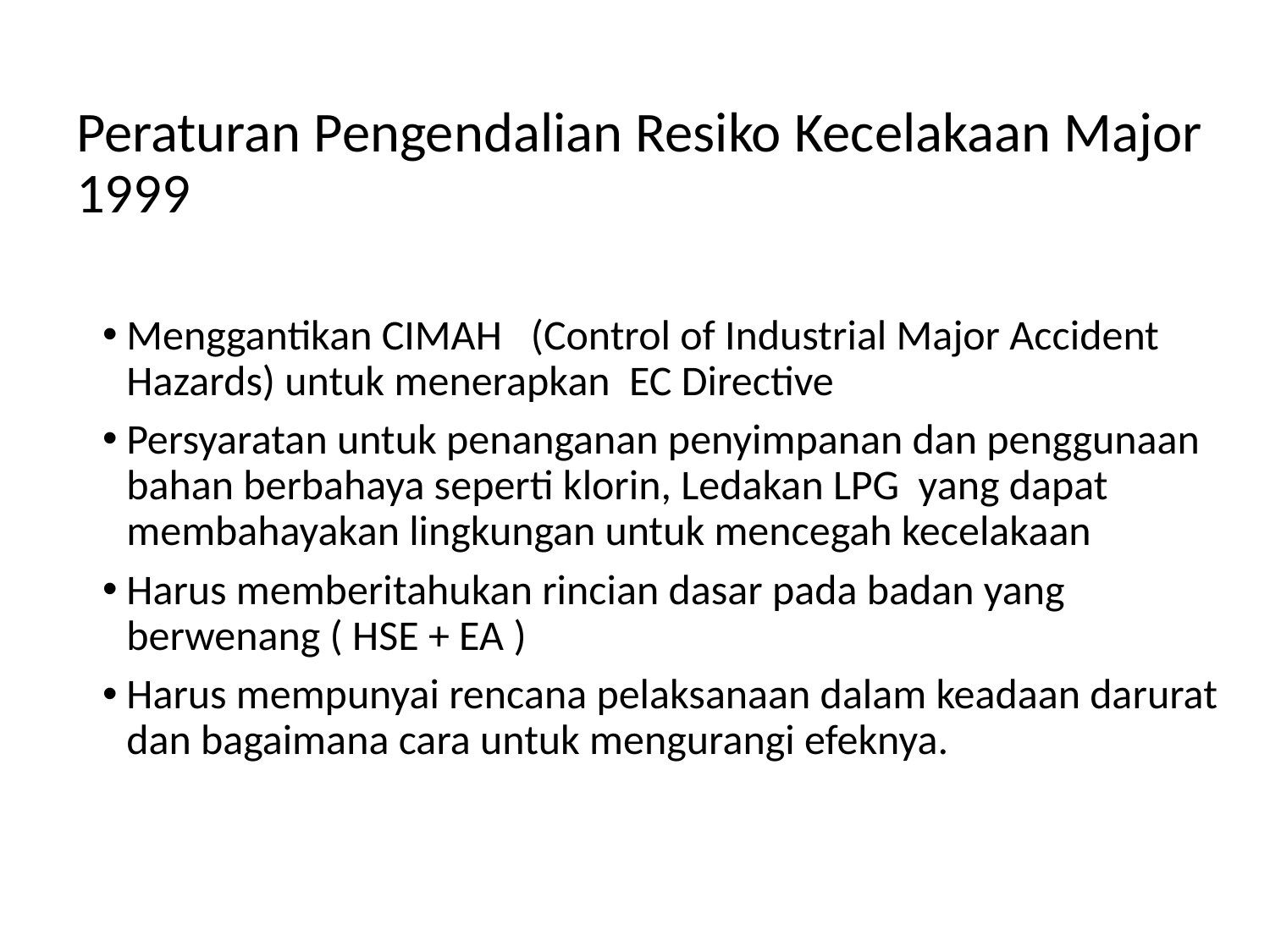

# Peraturan Pengendalian Resiko Kecelakaan Major 1999
Menggantikan CIMAH   (Control of Industrial Major Accident Hazards) untuk menerapkan  EC Directive
Persyaratan untuk penanganan penyimpanan dan penggunaan bahan berbahaya seperti klorin, Ledakan LPG  yang dapat membahayakan lingkungan untuk mencegah kecelakaan
Harus memberitahukan rincian dasar pada badan yang berwenang ( HSE + EA )
Harus mempunyai rencana pelaksanaan dalam keadaan darurat dan bagaimana cara untuk mengurangi efeknya.